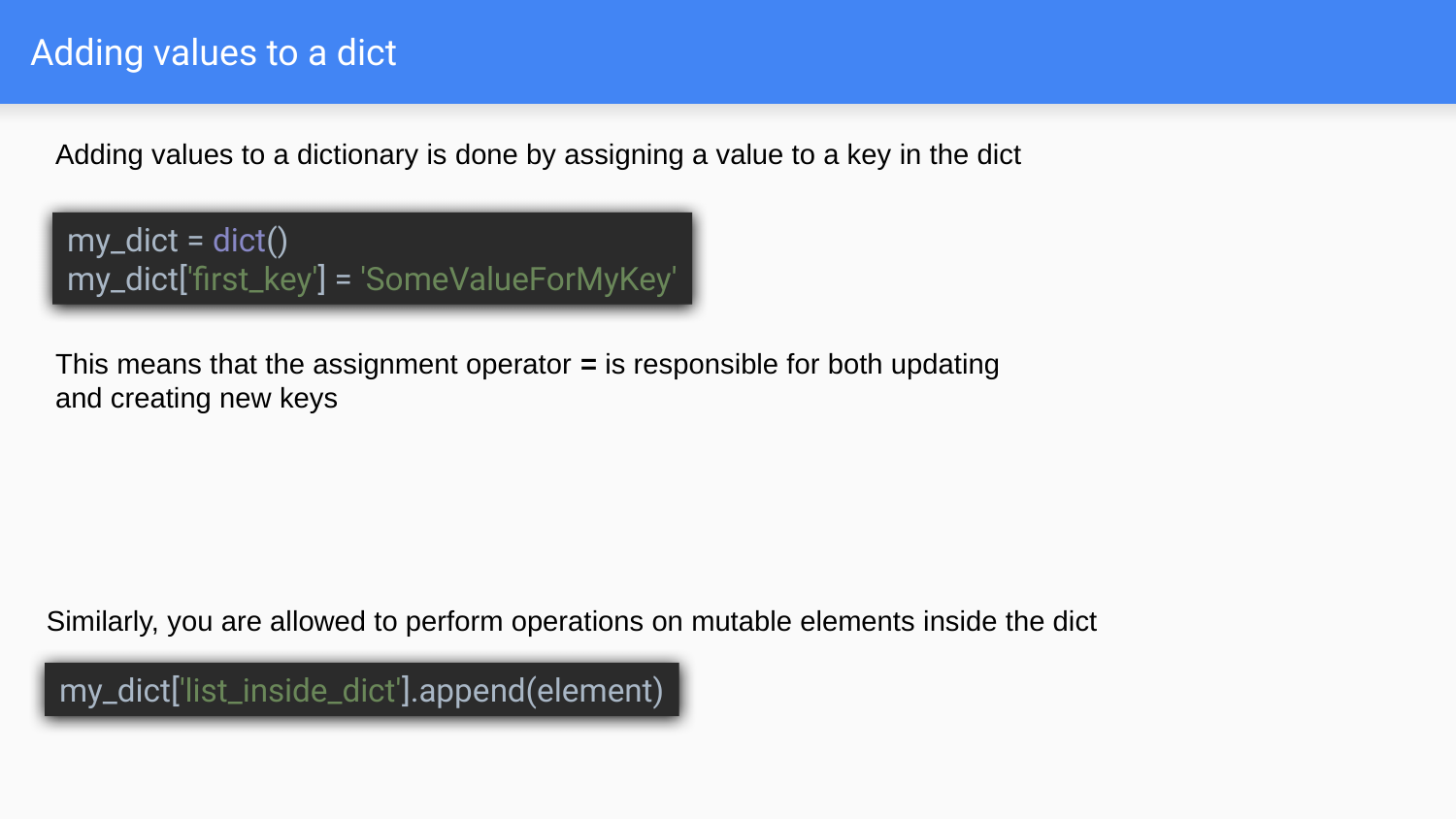

# Adding values to a dict
Adding values to a dictionary is done by assigning a value to a key in the dict
my_dict = dict()
my_dict['first_key'] = 'SomeValueForMyKey'
This means that the assignment operator = is responsible for both updating and creating new keys
Similarly, you are allowed to perform operations on mutable elements inside the dict
my_dict['list_inside_dict'].append(element)